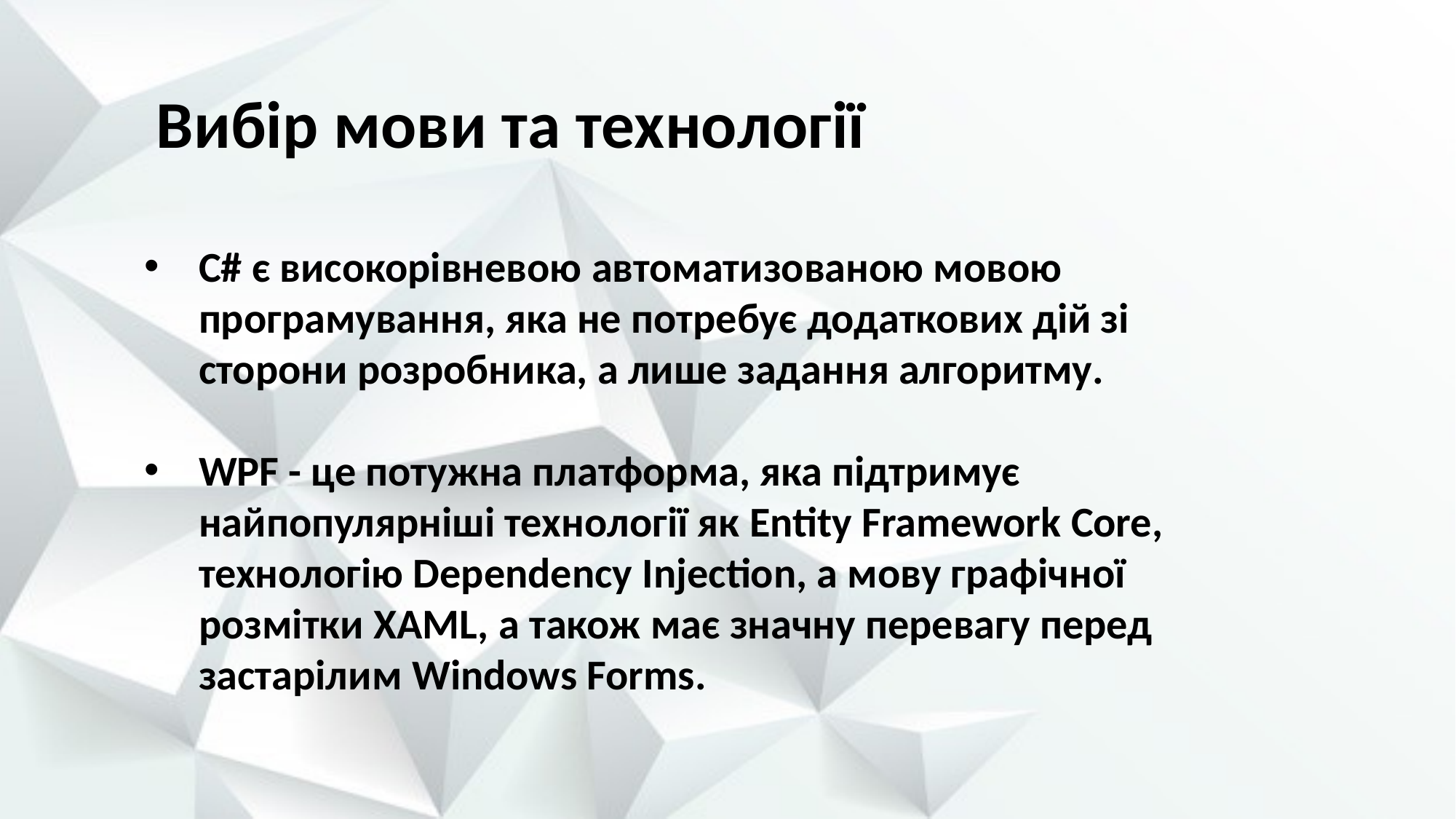

Вибір мови та технології
C# є високорівневою автоматизованою мовою програмування, яка не потребує додаткових дій зі сторони розробника, а лише задання алгоритму.

WPF - це потужна платформа, яка підтримує найпопулярніші технології як Entity Framework Core, технологію Dependency Injection, а мову графічної розмітки XAML, а також має значну перевагу перед застарілим Windows Forms.